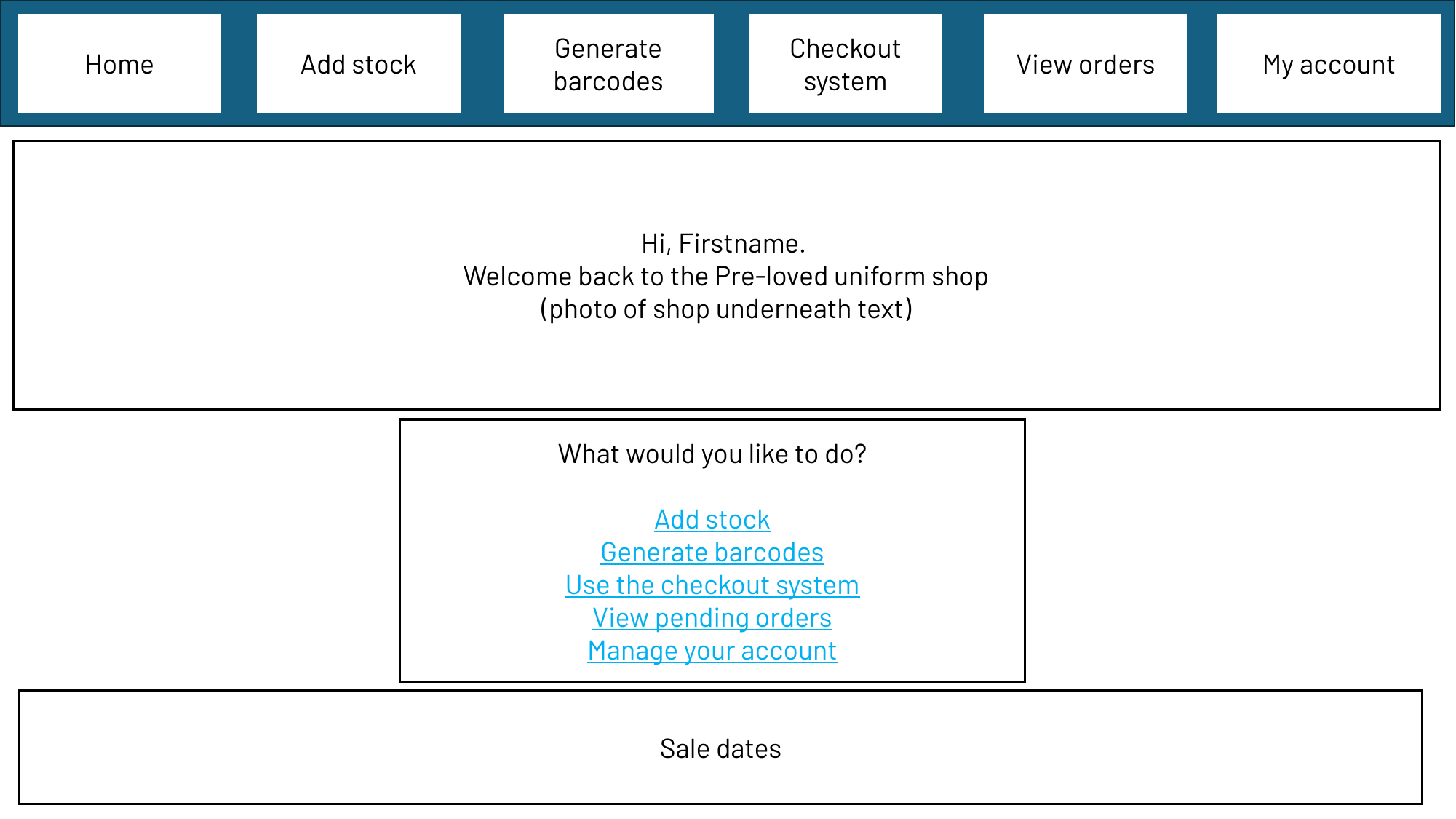

Home
Add stock
Generate barcodes
Checkout system
View orders
My account
Hi, Firstname.
Welcome back to the Pre-loved uniform shop
(photo of shop underneath text)
What would you like to do?

Add stock
Generate barcodes
Use the checkout system
View pending orders
Manage your account
Sale dates